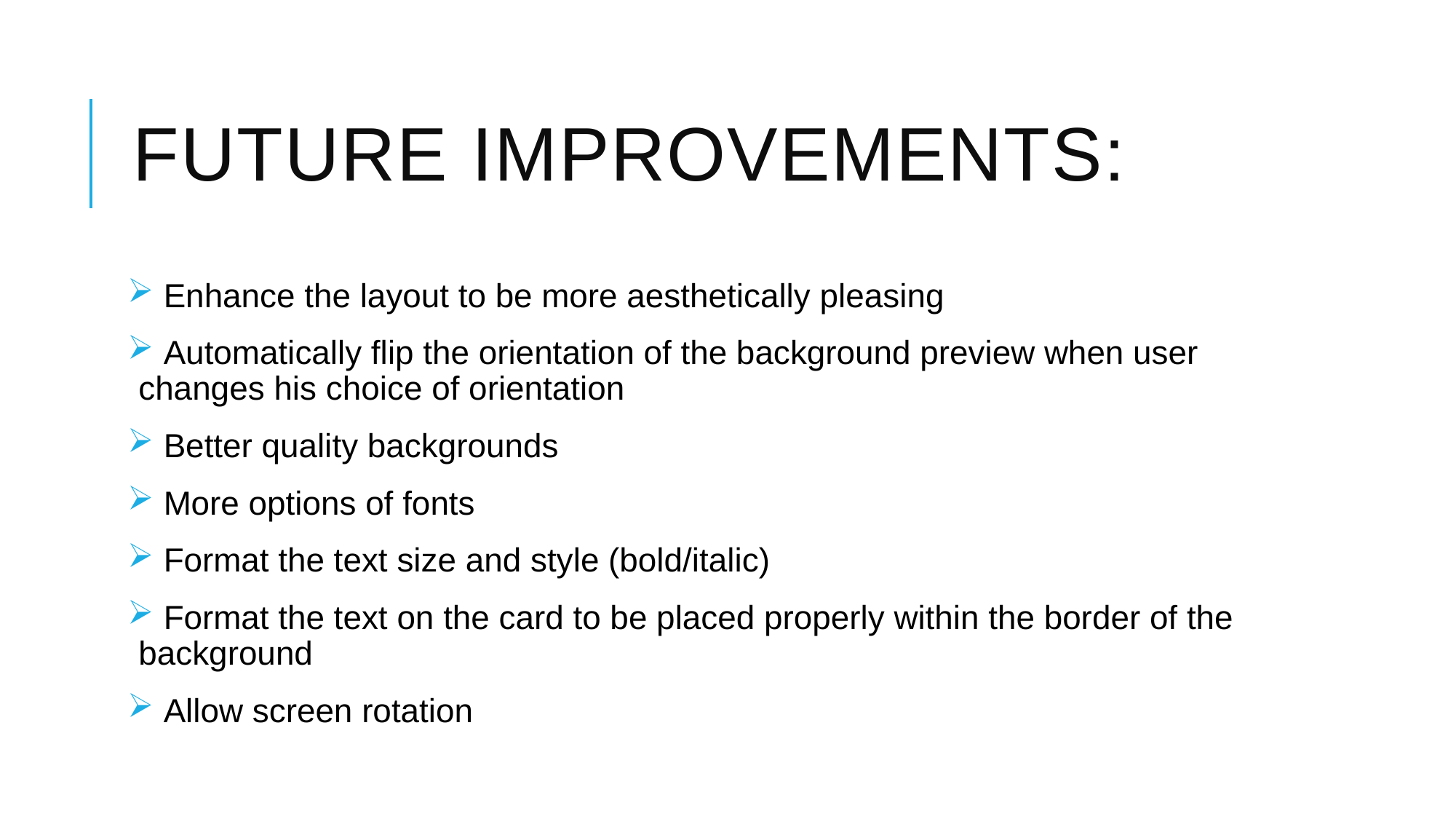

# Future improvements:
 Enhance the layout to be more aesthetically pleasing
 Automatically flip the orientation of the background preview when user changes his choice of orientation
 Better quality backgrounds
 More options of fonts
 Format the text size and style (bold/italic)
 Format the text on the card to be placed properly within the border of the background
 Allow screen rotation